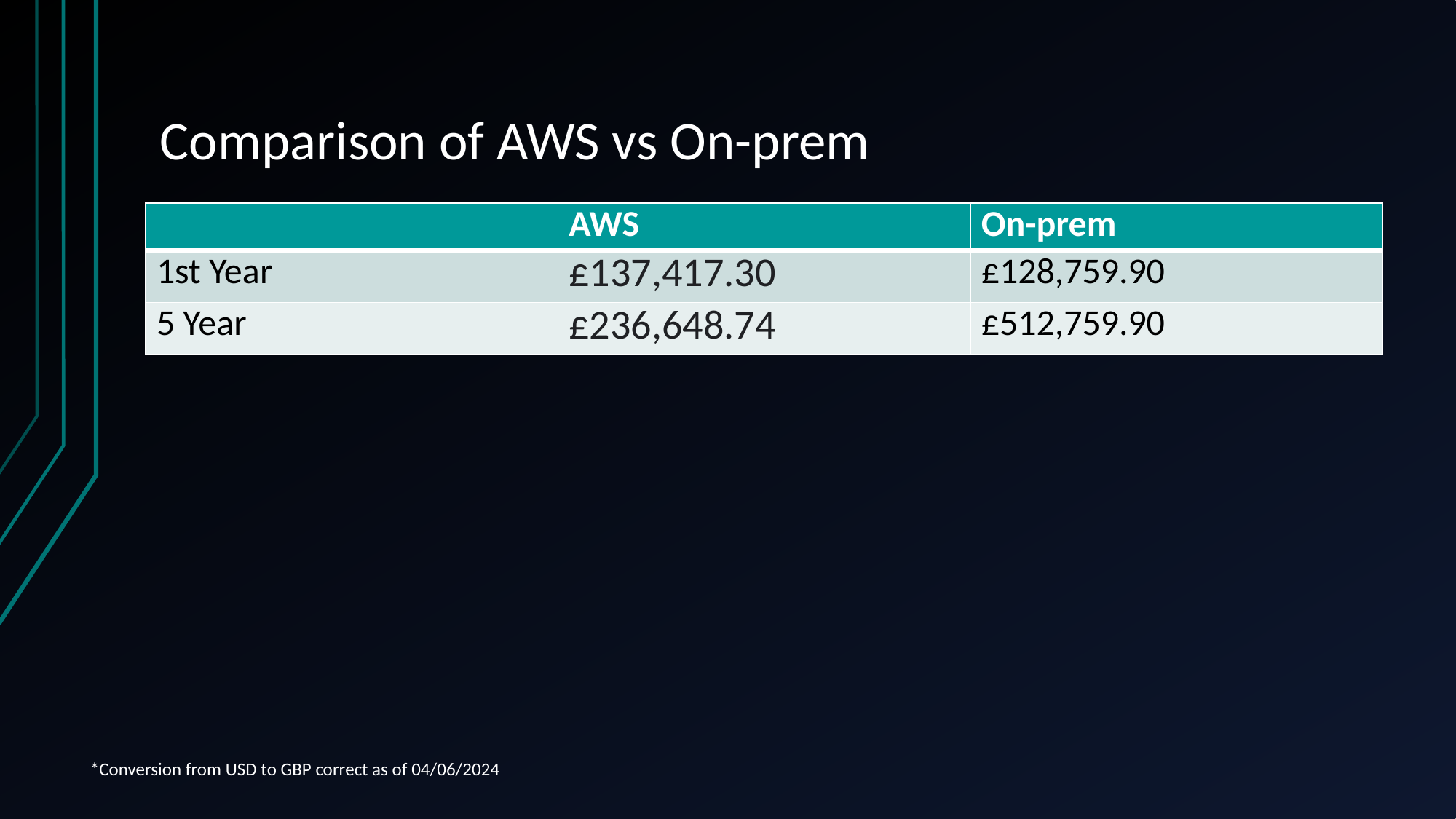

# Comparison of AWS vs On-prem
|  | AWS | On-prem |
| --- | --- | --- |
| 1st Year | £137,417.30 | £128,759.90 |
| 5 Year | £236,648.74 | £512,759.90 |
*Conversion from USD to GBP correct as of 04/06/2024